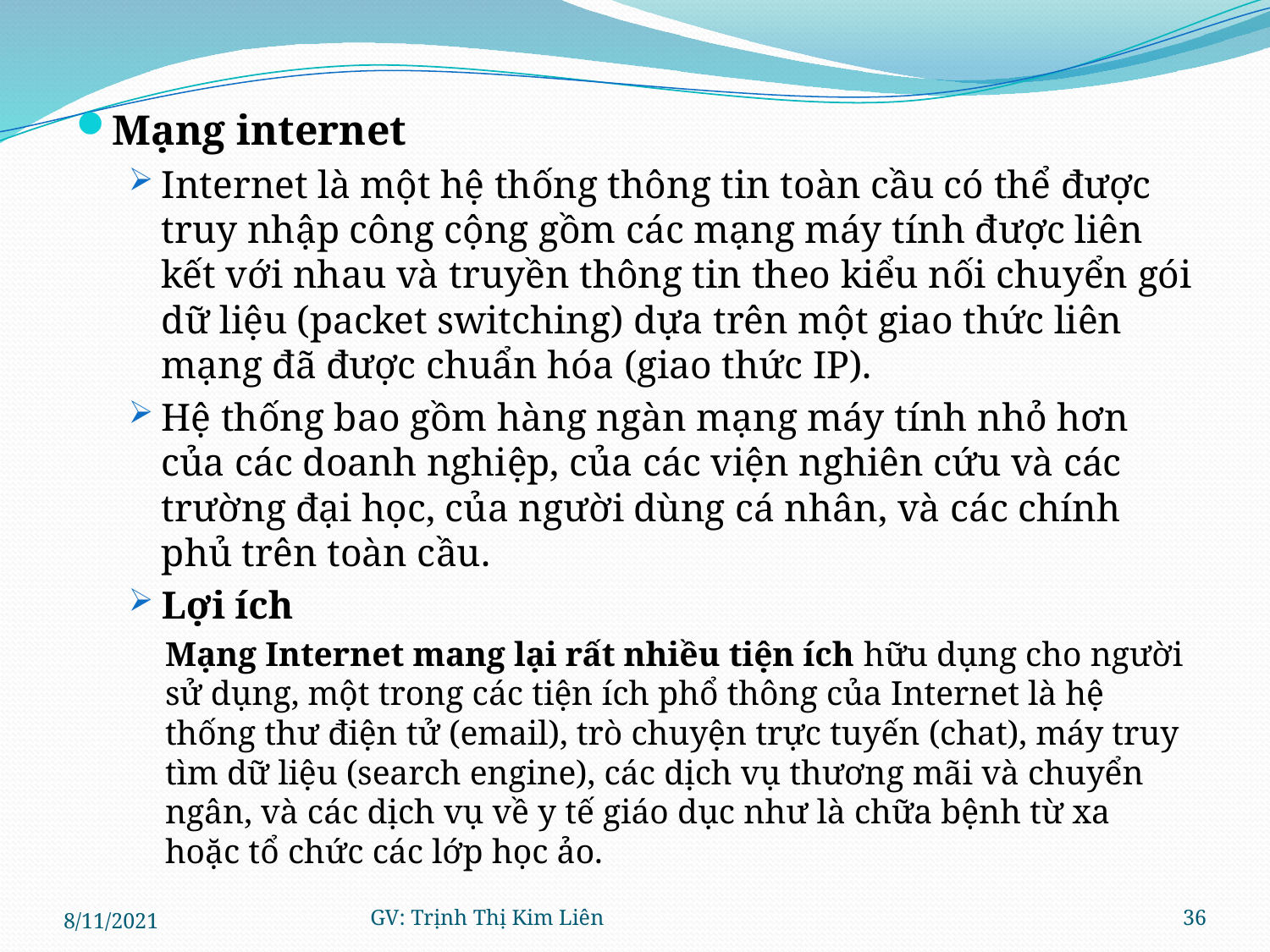

#
Mạng internet
Internet là một hệ thống thông tin toàn cầu có thể được truy nhập công cộng gồm các mạng máy tính được liên kết với nhau và truyền thông tin theo kiểu nối chuyển gói dữ liệu (packet switching) dựa trên một giao thức liên mạng đã được chuẩn hóa (giao thức IP).
Hệ thống bao gồm hàng ngàn mạng máy tính nhỏ hơn của các doanh nghiệp, của các viện nghiên cứu và các trường đại học, của người dùng cá nhân, và các chính phủ trên toàn cầu.
Lợi ích
Mạng Internet mang lại rất nhiều tiện ích hữu dụng cho người sử dụng, một trong các tiện ích phổ thông của Internet là hệ thống thư điện tử (email), trò chuyện trực tuyến (chat), máy truy tìm dữ liệu (search engine), các dịch vụ thương mãi và chuyển ngân, và các dịch vụ về y tế giáo dục như là chữa bệnh từ xa hoặc tổ chức các lớp học ảo.

8/11/2021
GV: Trịnh Thị Kim Liên
36